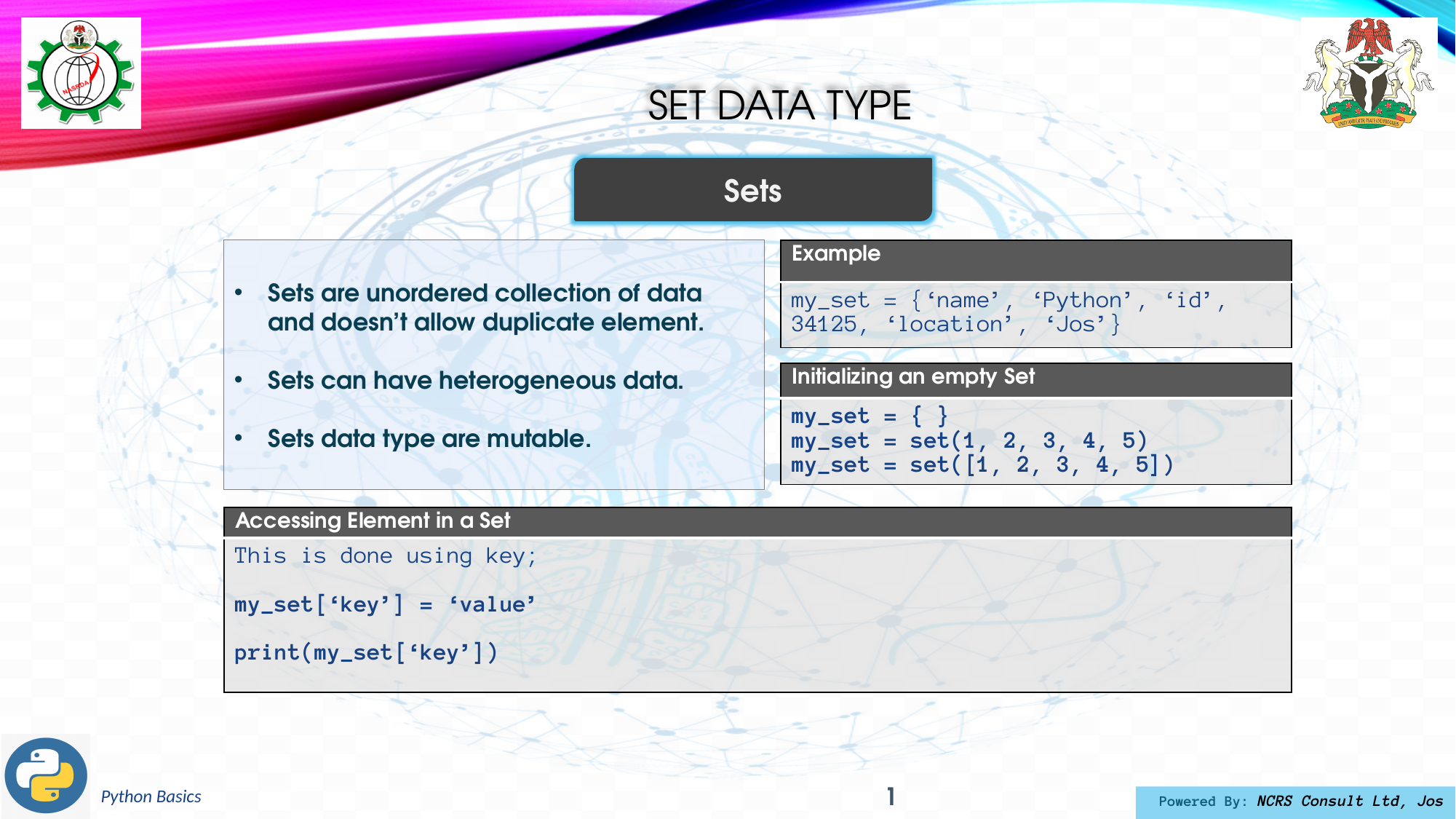

set Data type
Sets
Sets are unordered collection of data and doesn’t allow duplicate element.

Sets can have heterogeneous data.

Sets data type are mutable.
| Example |
| --- |
| my\_set = {‘name’, ‘Python’, ‘id’, 34125, ‘location’, ‘Jos’} |
| Initializing an empty Set |
| --- |
| my\_set = { } my\_set = set(1, 2, 3, 4, 5) my\_set = set([1, 2, 3, 4, 5]) |
| Accessing Element in a Set |
| --- |
| This is done using key; my\_set[‘key’] = ‘value’ print(my\_set[‘key’]) |
1